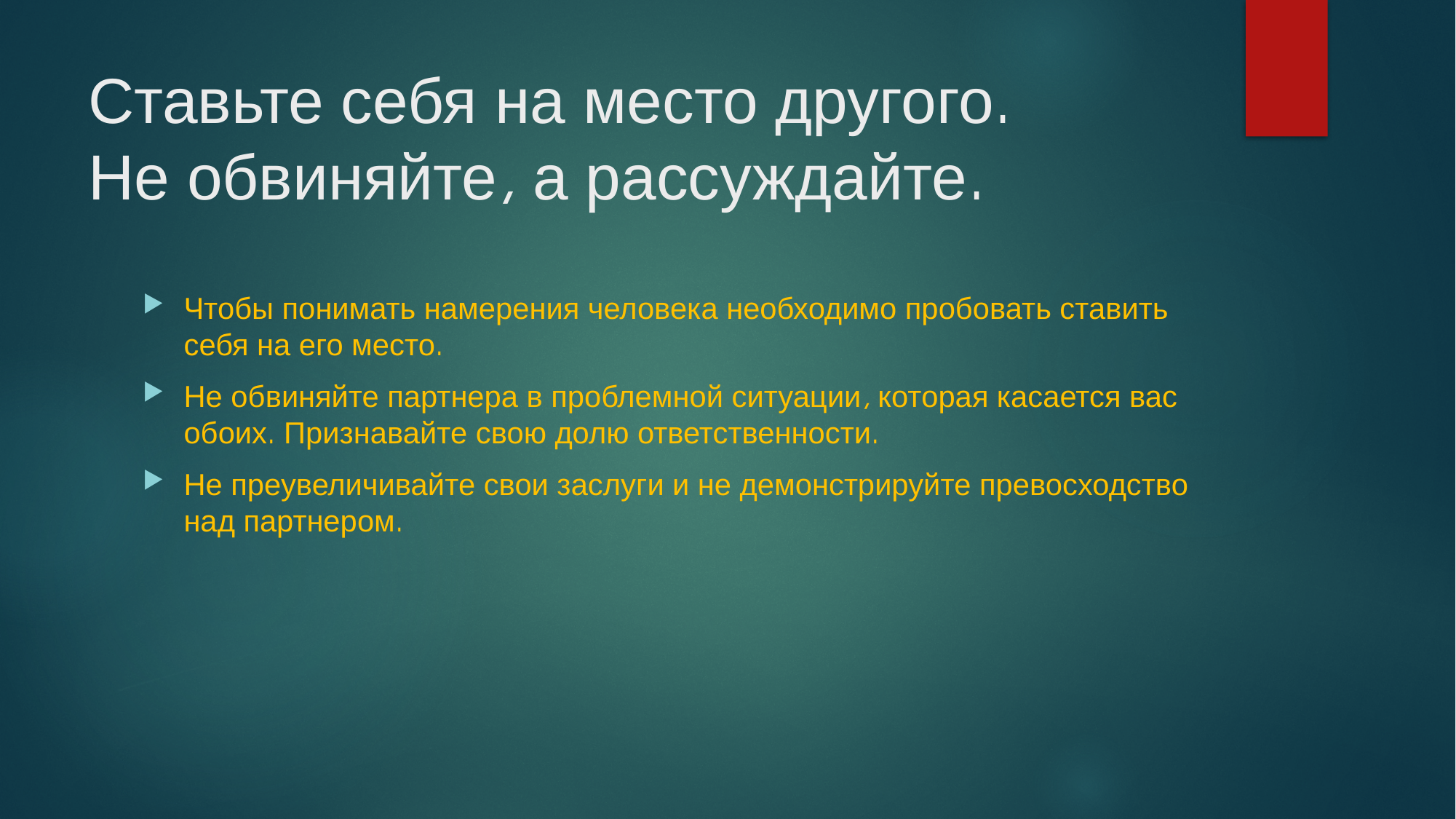

# Ставьте себя на место другого. Не обвиняйте, а рассуждайте.
Чтобы понимать намерения человека необходимо пробовать ставить себя на его место.
Не обвиняйте партнера в проблемной ситуации, которая касается вас обоих. Признавайте свою долю ответственности.
Не преувеличивайте свои заслуги и не демонстрируйте превосходство над партнером.